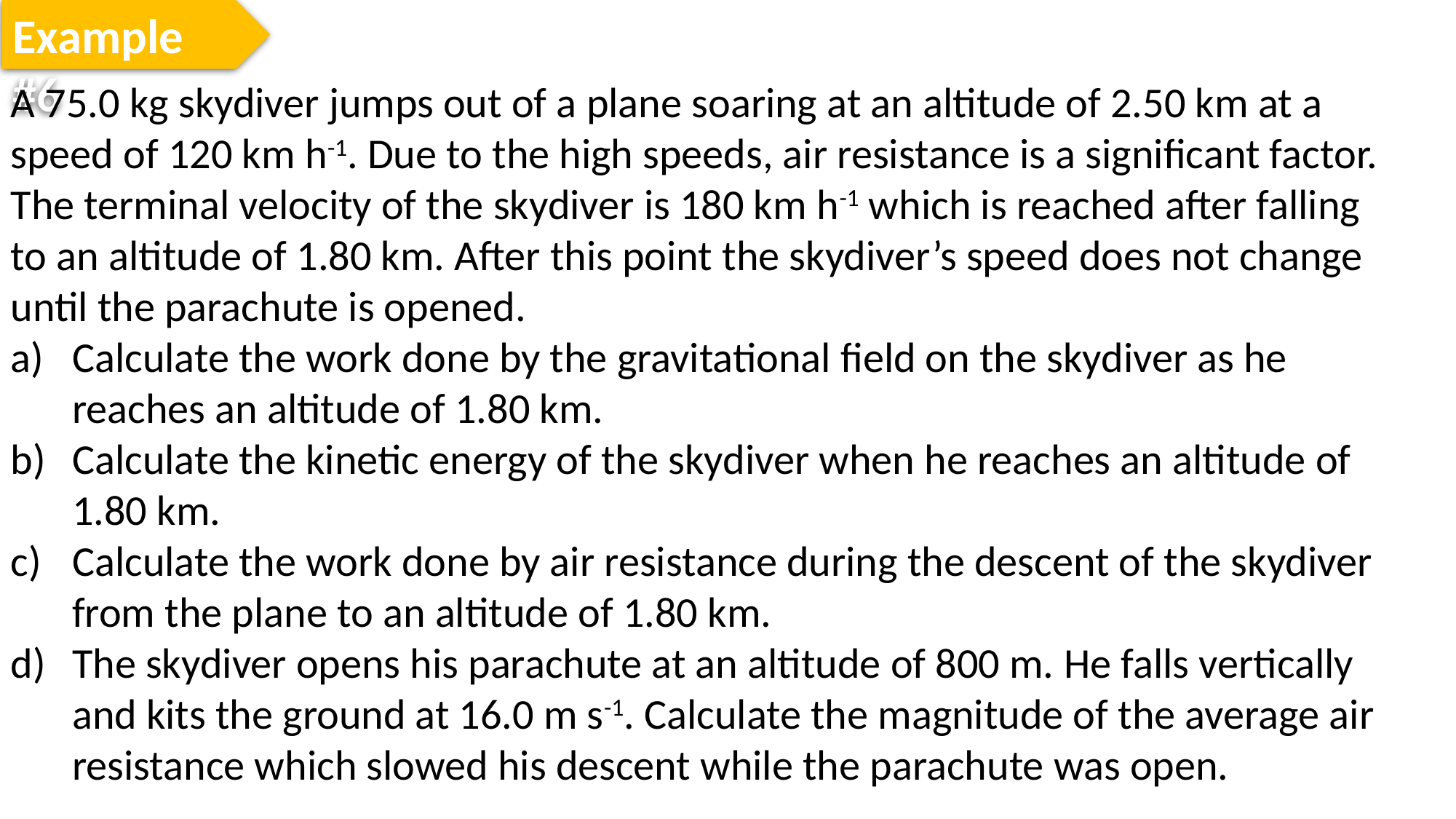

Example #6
A 75.0 kg skydiver jumps out of a plane soaring at an altitude of 2.50 km at a speed of 120 km h-1. Due to the high speeds, air resistance is a significant factor. The terminal velocity of the skydiver is 180 km h-1 which is reached after falling to an altitude of 1.80 km. After this point the skydiver’s speed does not change until the parachute is opened.
Calculate the work done by the gravitational field on the skydiver as he reaches an altitude of 1.80 km.
Calculate the kinetic energy of the skydiver when he reaches an altitude of 1.80 km.
Calculate the work done by air resistance during the descent of the skydiver from the plane to an altitude of 1.80 km.
The skydiver opens his parachute at an altitude of 800 m. He falls vertically and kits the ground at 16.0 m s-1. Calculate the magnitude of the average air resistance which slowed his descent while the parachute was open.